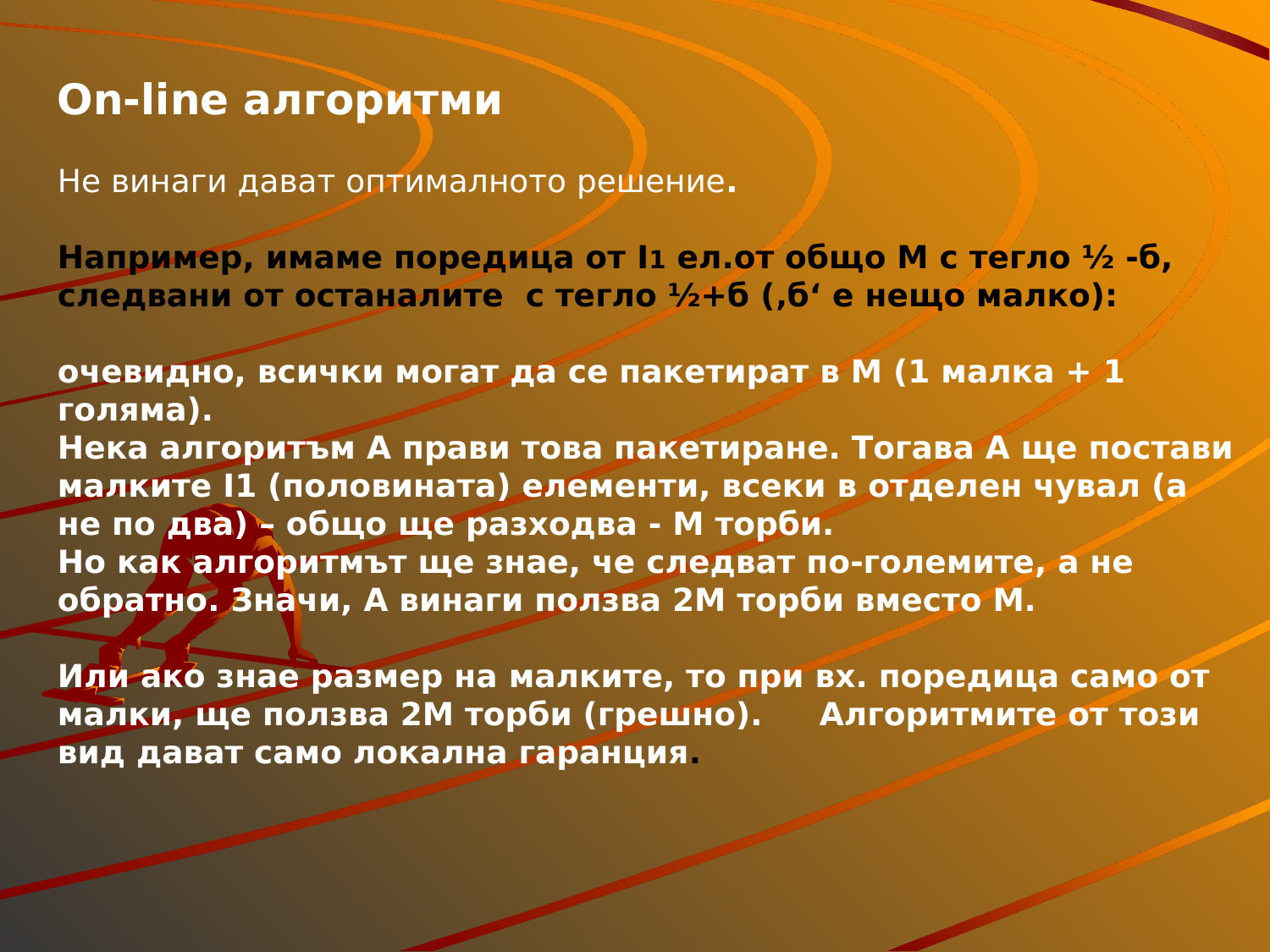

On-line алгоритми
Не винаги дават оптималното решение.

Например, имаме поредица от I1 ел.от общо М с тегло ½ -б, следвани от останалите  с тегло ½+б (‚б‘ е нещо малко):

очевидно, всички могат да се пакетират в М (1 малка + 1 голяма).
Нека алгоритъм А прави това пакетиране. Тогава А ще постави малките I1 (половината) елементи, всеки в отделен чувал (а не по два) – общо ще разходва - М торби.
Но как алгоритмът ще знае, че следват по-големите, а не обратно. Значи, А винаги ползва 2М торби вместо М.
Или ако знае размер на малките, то при вх. поредица само от малки, ще ползва 2М торби (грешно).	Алгоритмите от този вид дават само локална гаранция.